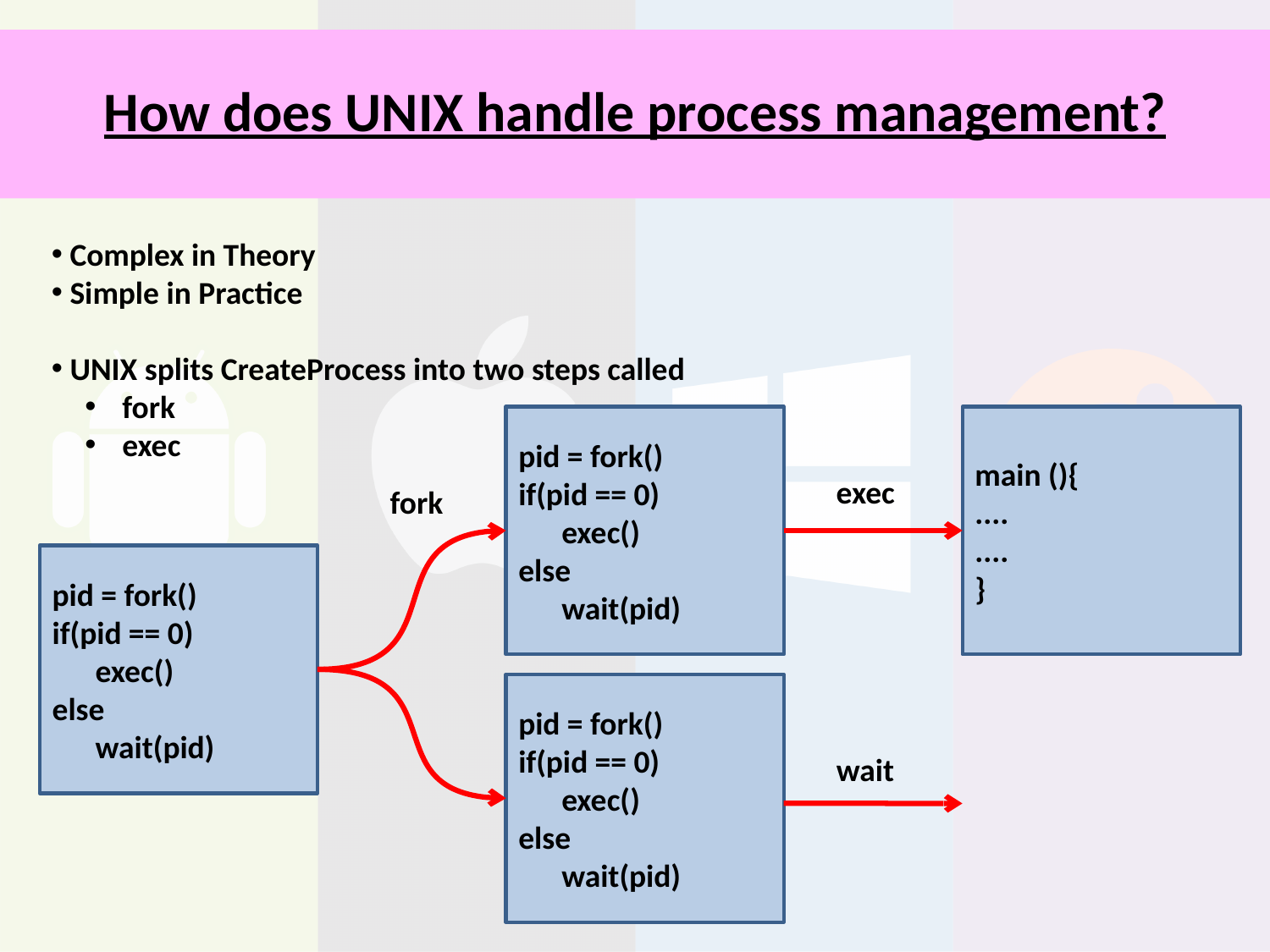

# How does UNIX handle process management?
 Complex in Theory
 Simple in Practice

 UNIX splits CreateProcess into two steps called
 fork
 exec

pid = fork()
if(pid == 0)
      exec()
else
      wait(pid)
main (){
....
....
}
exec
fork
pid = fork()
if(pid == 0)
      exec()
else
      wait(pid)
pid = fork()
if(pid == 0)
      exec()
else
      wait(pid)
wait